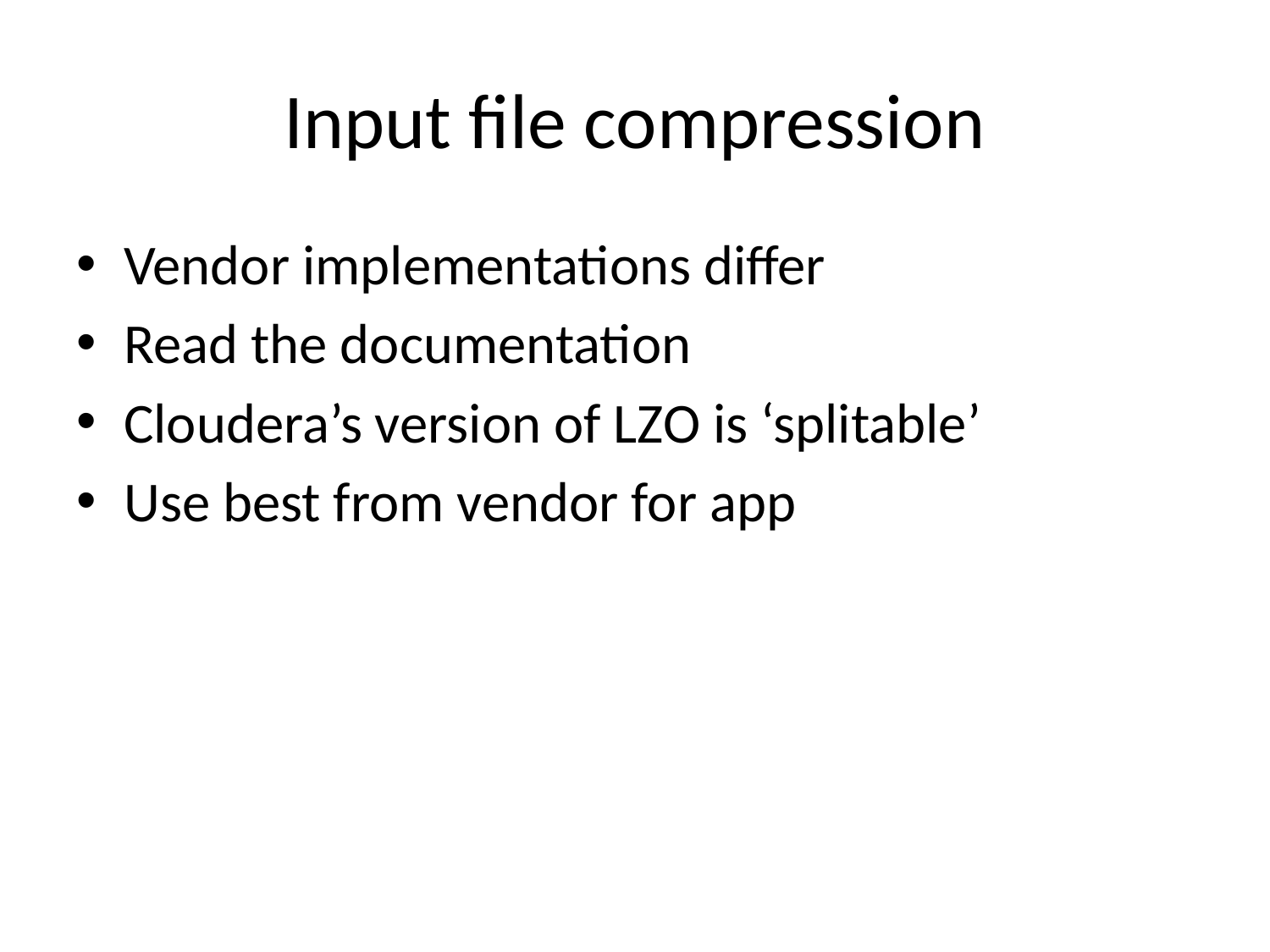

# Input file compression
Vendor implementations differ
Read the documentation
Cloudera’s version of LZO is ‘splitable’
Use best from vendor for app